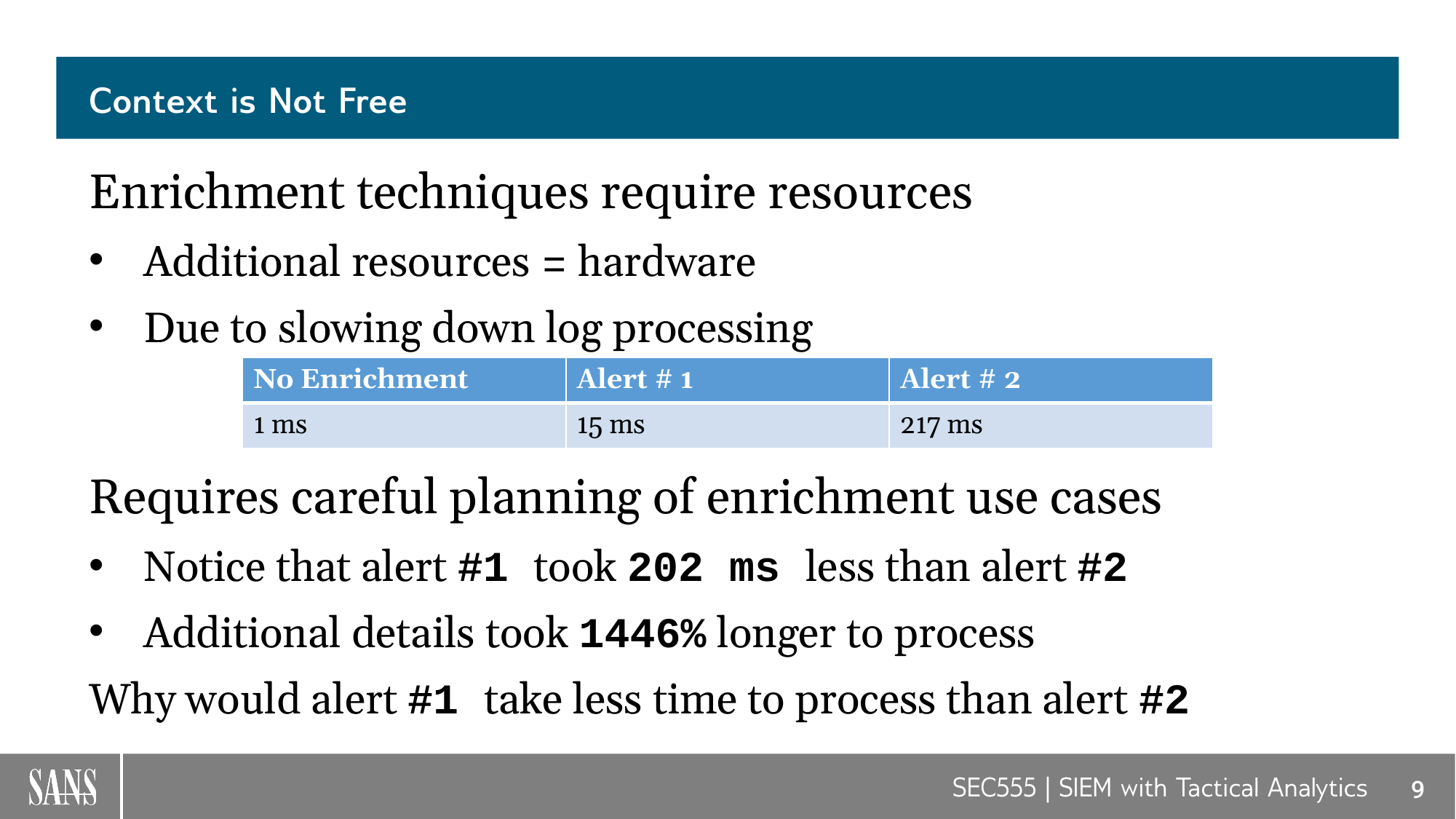

# Context is Not Free
Enrichment techniques require resources
Additional resources = hardware
Due to slowing down log processing

Requires careful planning of enrichment use cases
Notice that alert #1 took 202 ms less than alert #2
Additional details took 1446% longer to process
Why would alert #1 take less time to process than alert #2

| No Enrichment | Alert # 1 | Alert # 2 |
| --- | --- | --- |
| 1 ms | 15 ms | 217 ms |